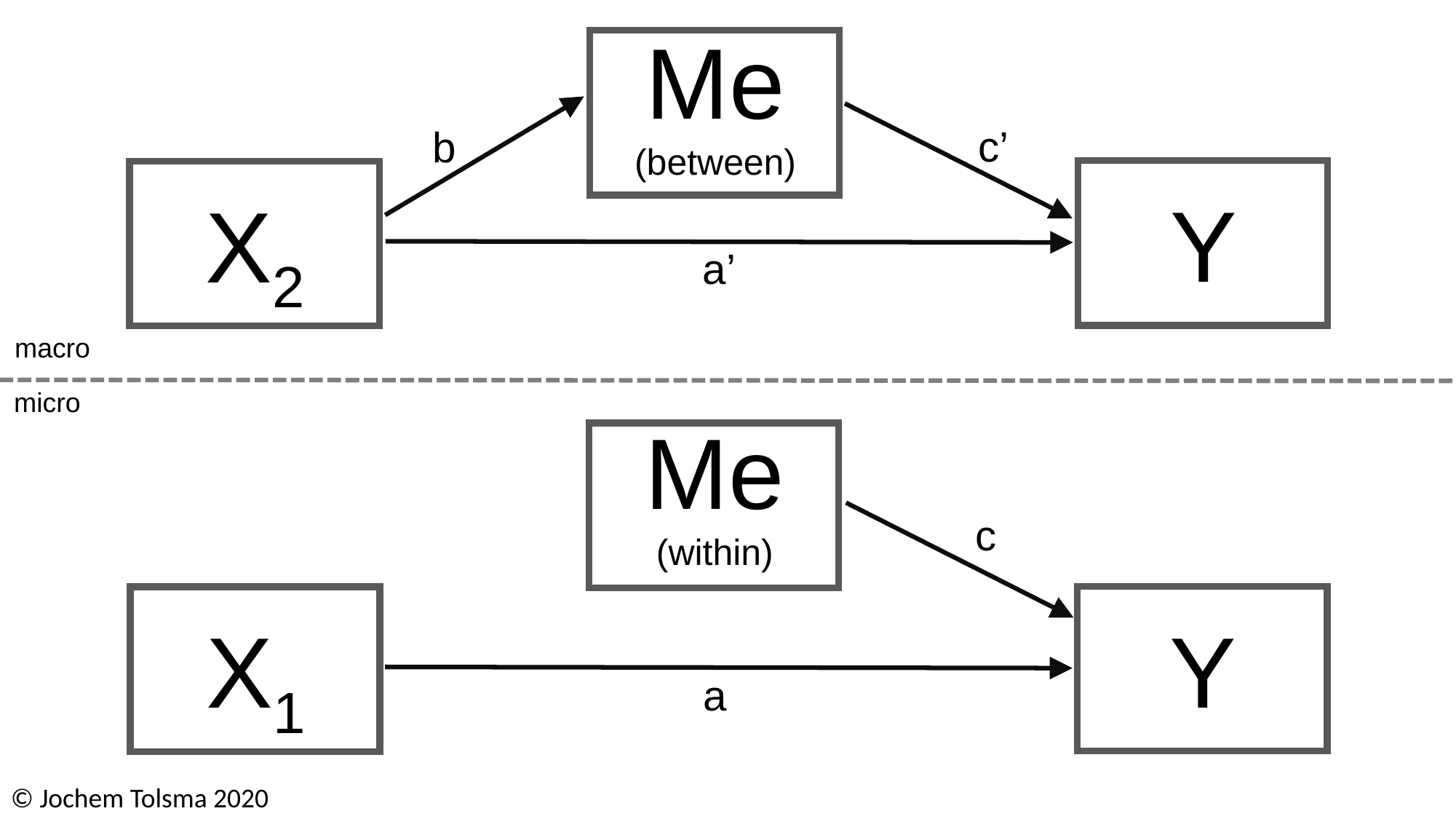

Me
(between)

c’
b

Y

X2
a’
macro
micro
Me
(within)

c

Y

X1
a
© Jochem Tolsma 2020